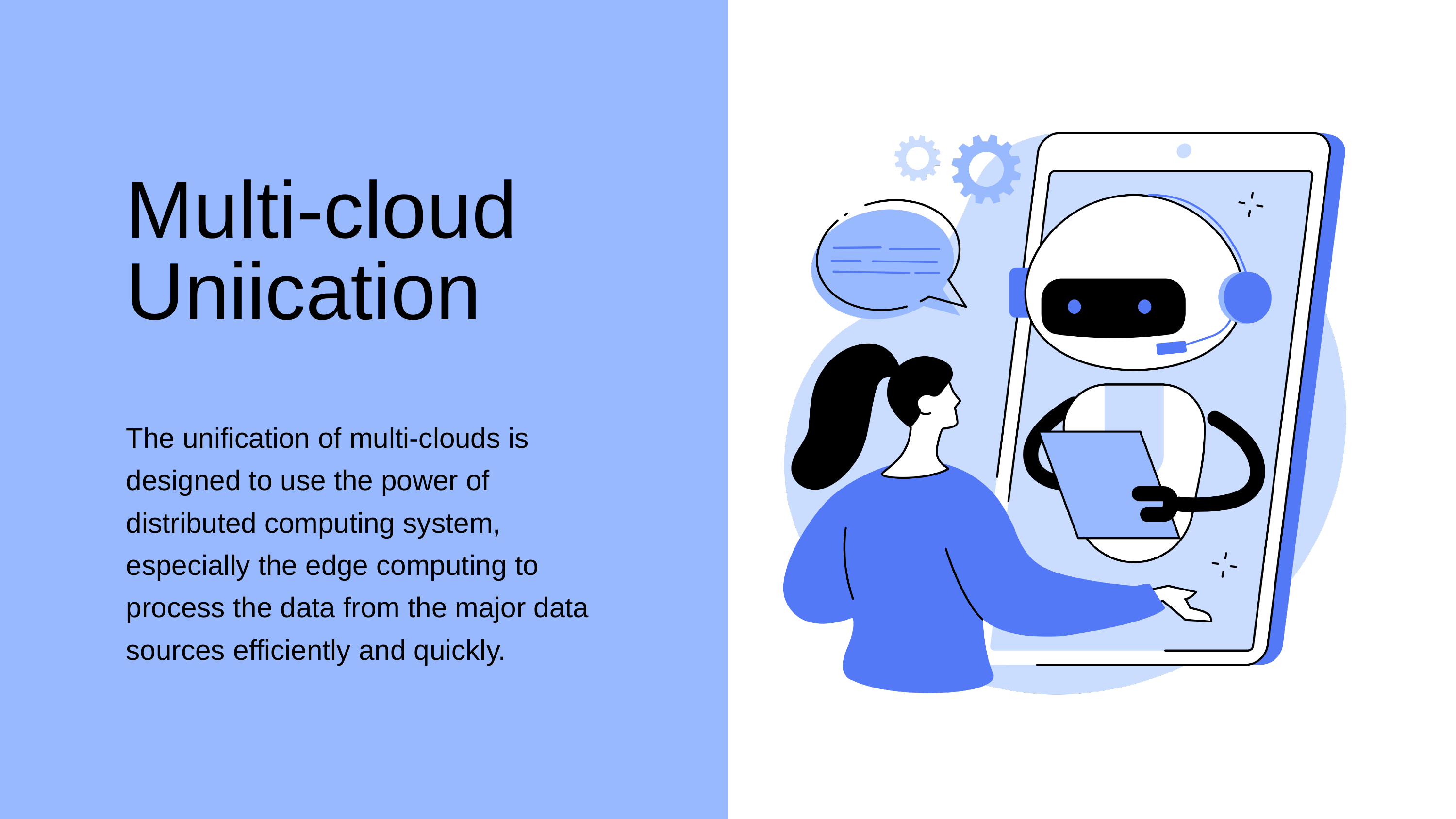

Multi-cloud Uniication
The unification of multi-clouds is designed to use the power of distributed computing system, especially the edge computing to process the data from the major data sources efficiently and quickly.